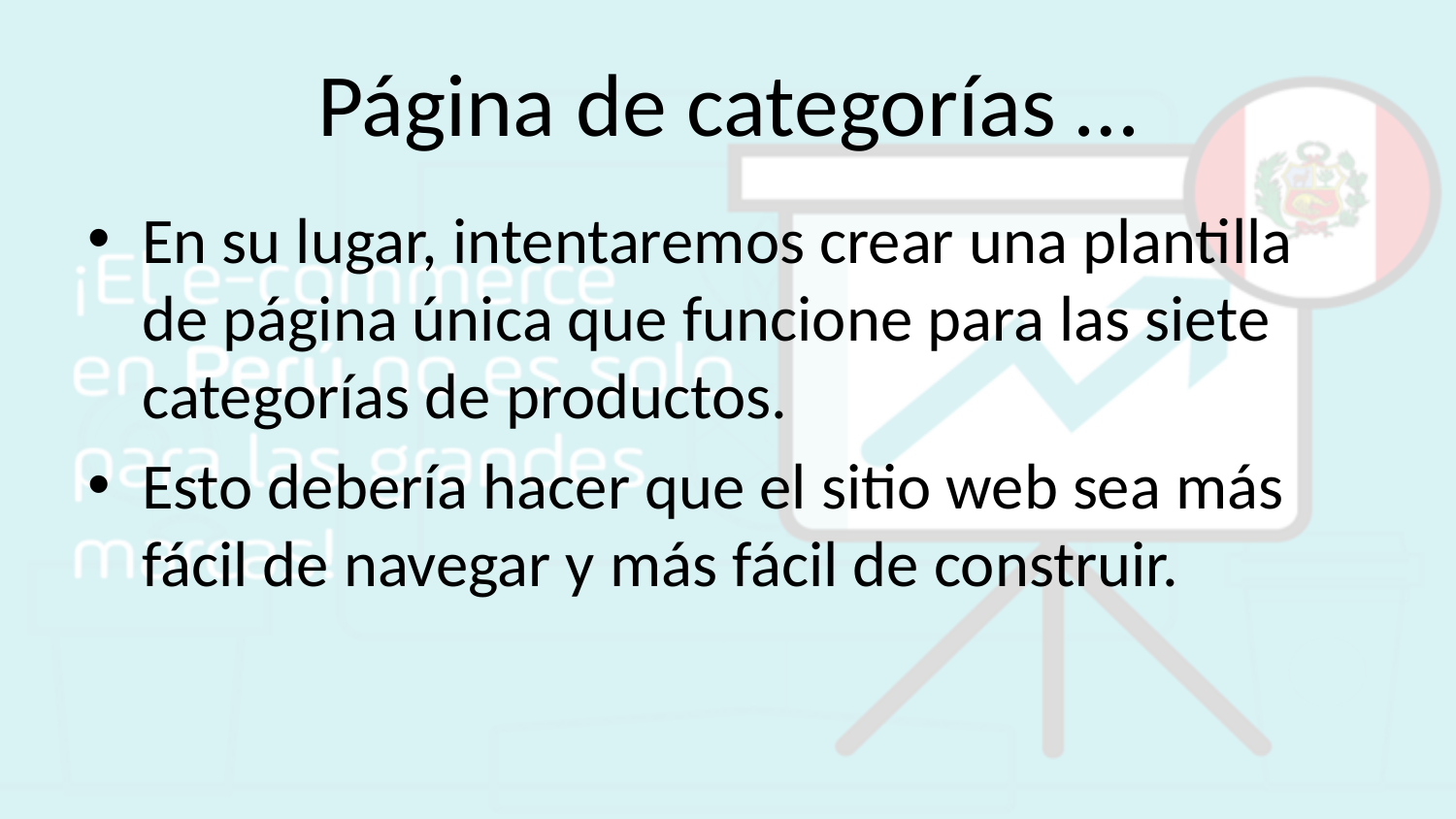

# Página de categorías …
En su lugar, intentaremos crear una plantilla de página única que funcione para las siete categorías de productos.
Esto debería hacer que el sitio web sea más fácil de navegar y más fácil de construir.